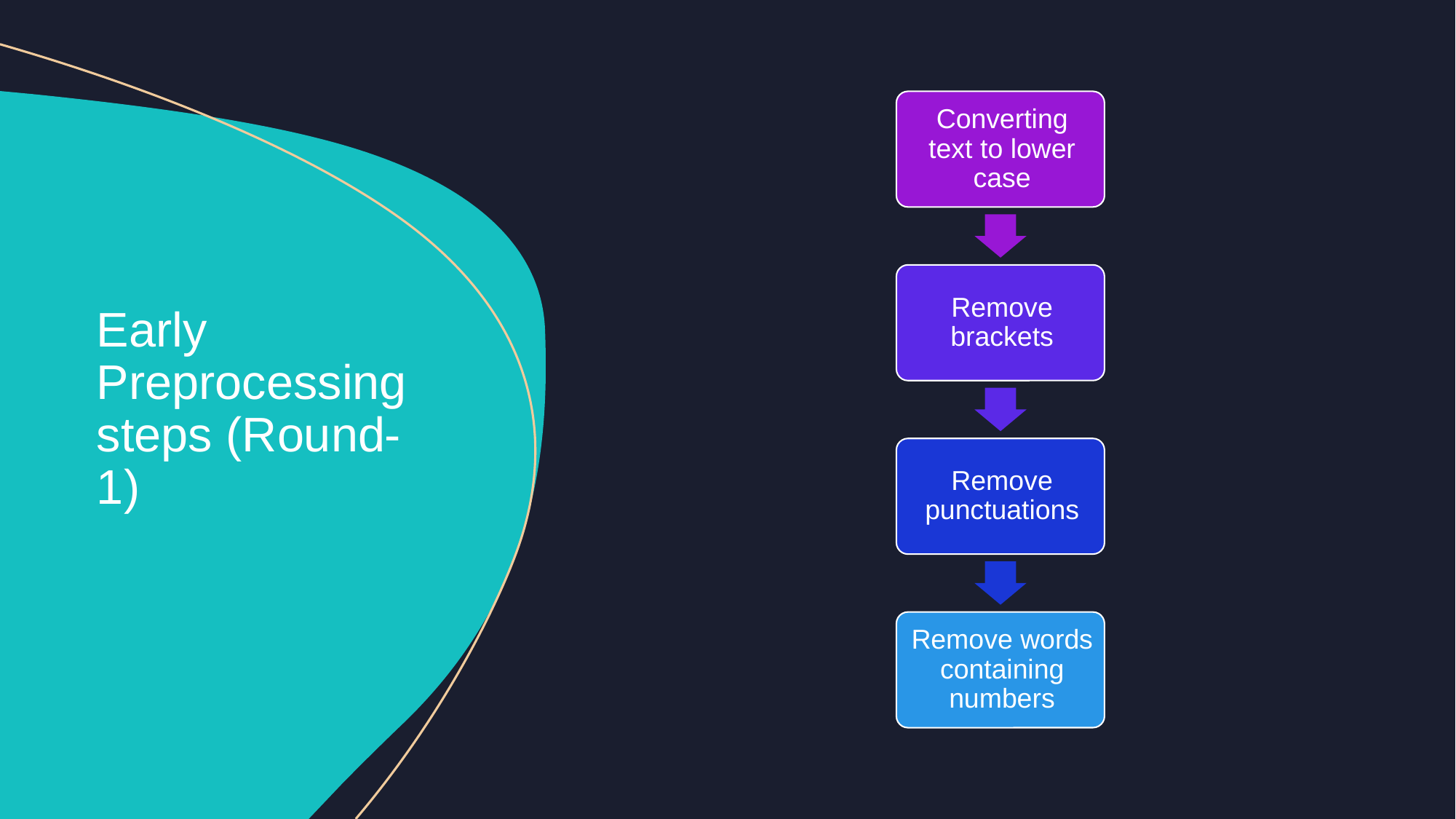

Converting text to lower case

Remove brackets

Remove punctuations

Remove words containing numbers

# Early Preprocessing steps (Round-1)